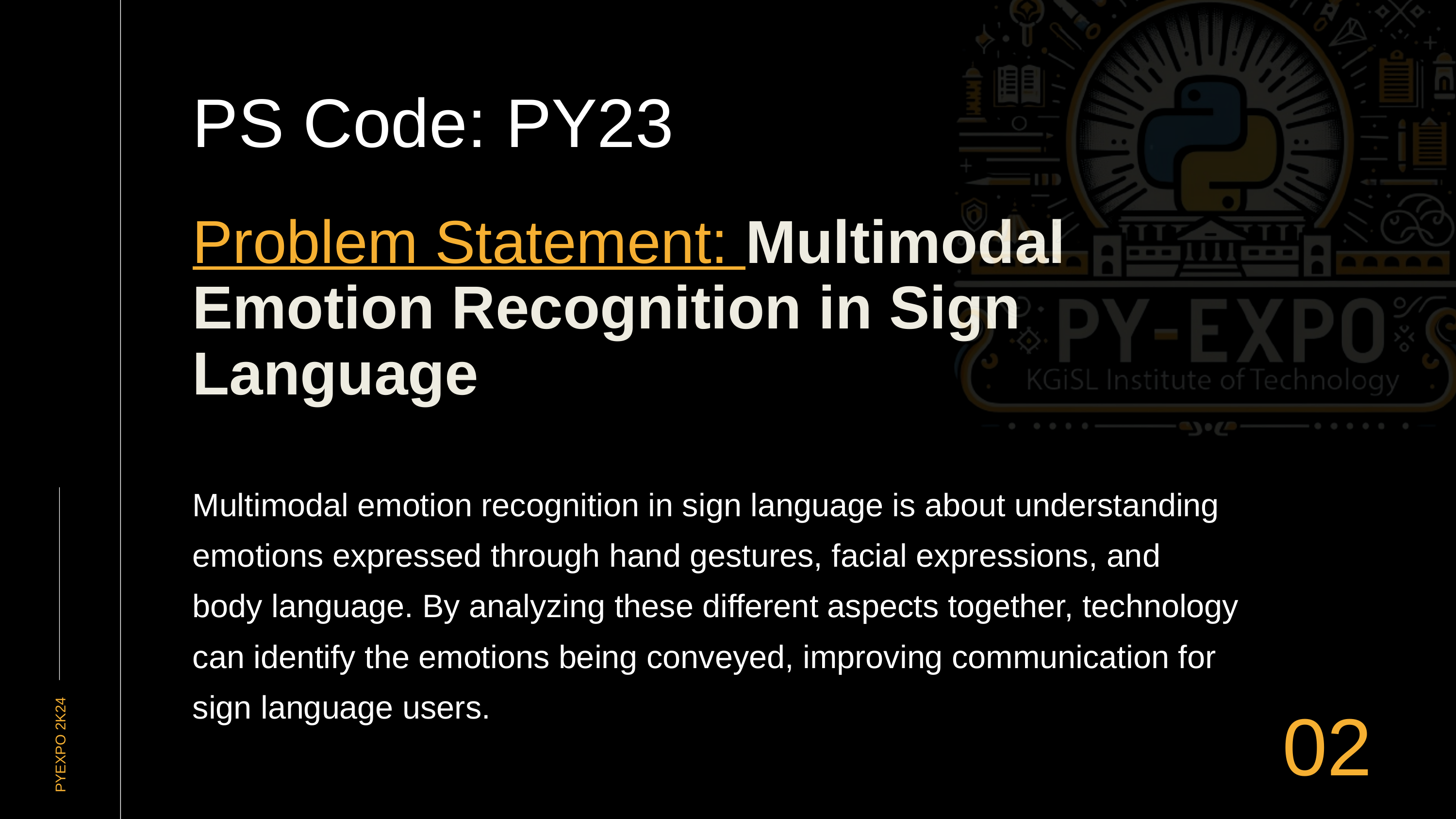

PS Code: PY23
Problem Statement: Multimodal Emotion Recognition in Sign Language
Multimodal emotion recognition in sign language is about understanding emotions expressed through hand gestures, facial expressions, and body language. By analyzing these different aspects together, technology can identify the emotions being conveyed, improving communication for sign language users.

02
PYEXPO 2K24